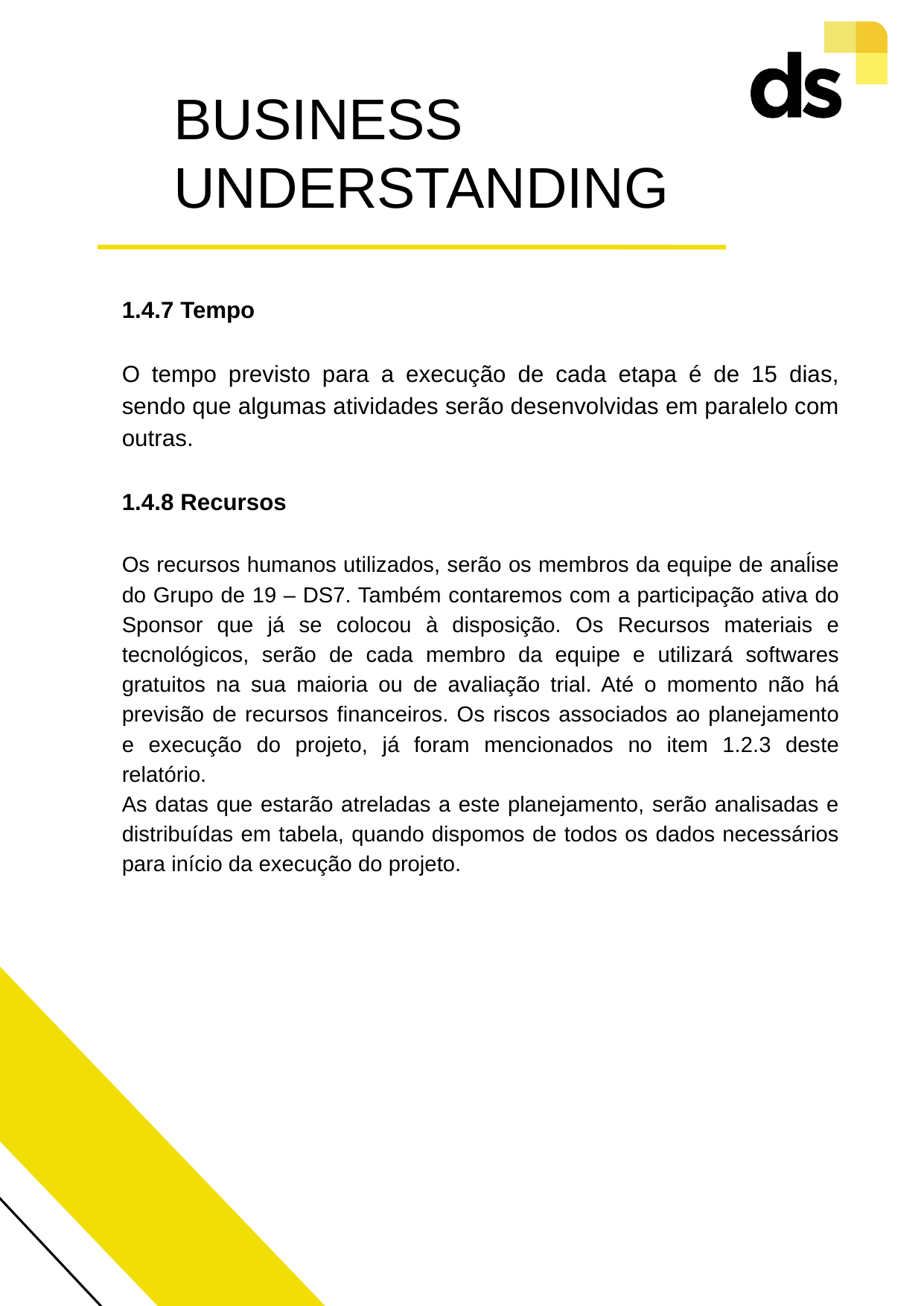

BUSINESS UNDERSTANDING

1.4.7 Tempo

O tempo previsto para a execução de cada etapa é de 15 dias, sendo que algumas atividades serão desenvolvidas em paralelo com outras.

1.4.8 Recursos

Os recursos humanos utilizados, serão os membros da equipe de anaĺise do Grupo de 19 – DS7. Também contaremos com a participação ativa do Sponsor que já se colocou à disposição. Os Recursos materiais e tecnológicos, serão de cada membro da equipe e utilizará softwares gratuitos na sua maioria ou de avaliação trial. Até o momento não há previsão de recursos financeiros. Os riscos associados ao planejamento e execução do projeto, já foram mencionados no item 1.2.3 deste relatório.
As datas que estarão atreladas a este planejamento, serão analisadas e distribuídas em tabela, quando dispomos de todos os dados necessários para início da execução do projeto.